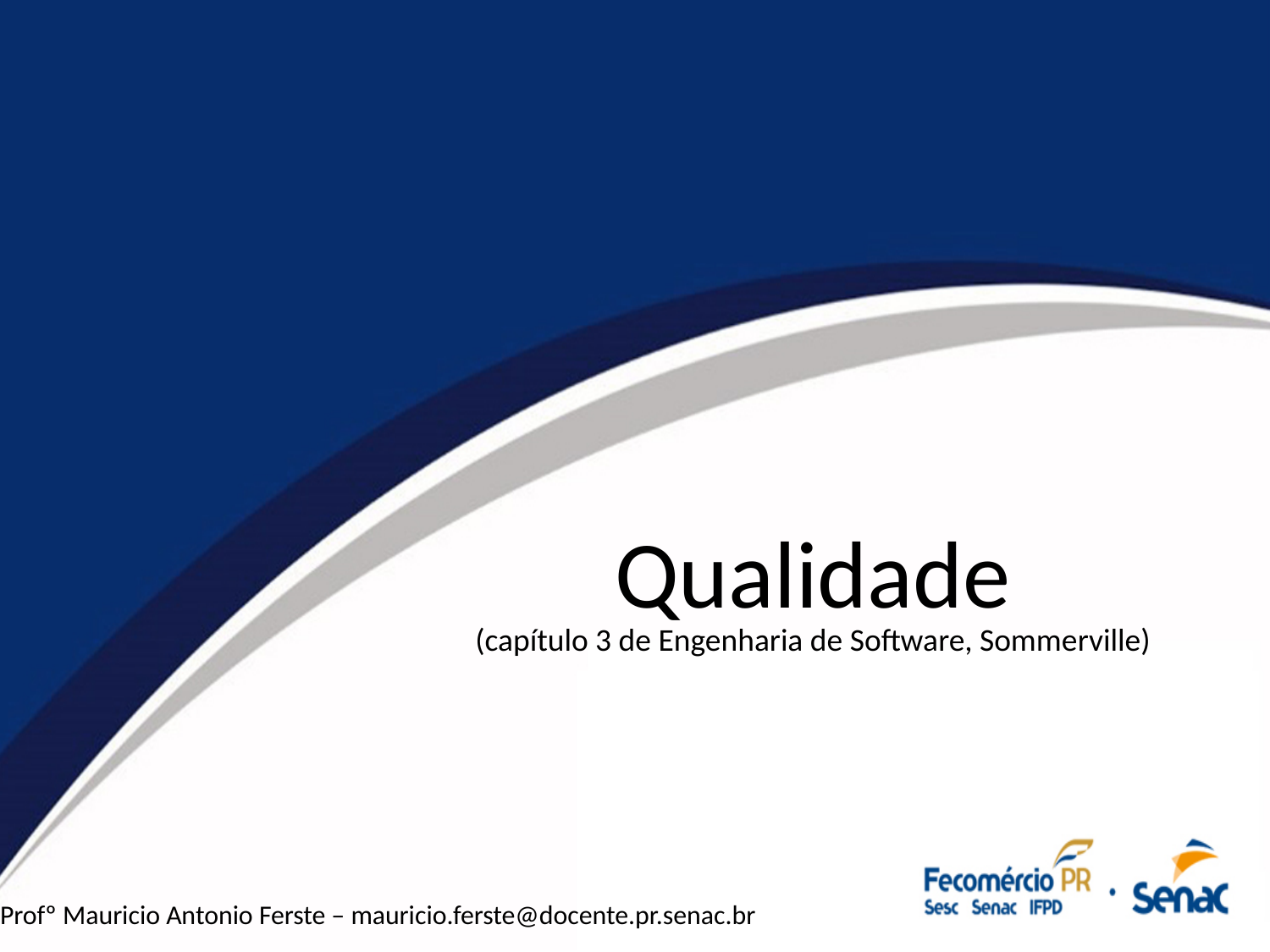

# Qualidade
(capítulo 3 de Engenharia de Software, Sommerville)
Profº Mauricio Antonio Ferste – mauricio.ferste@docente.pr.senac.br